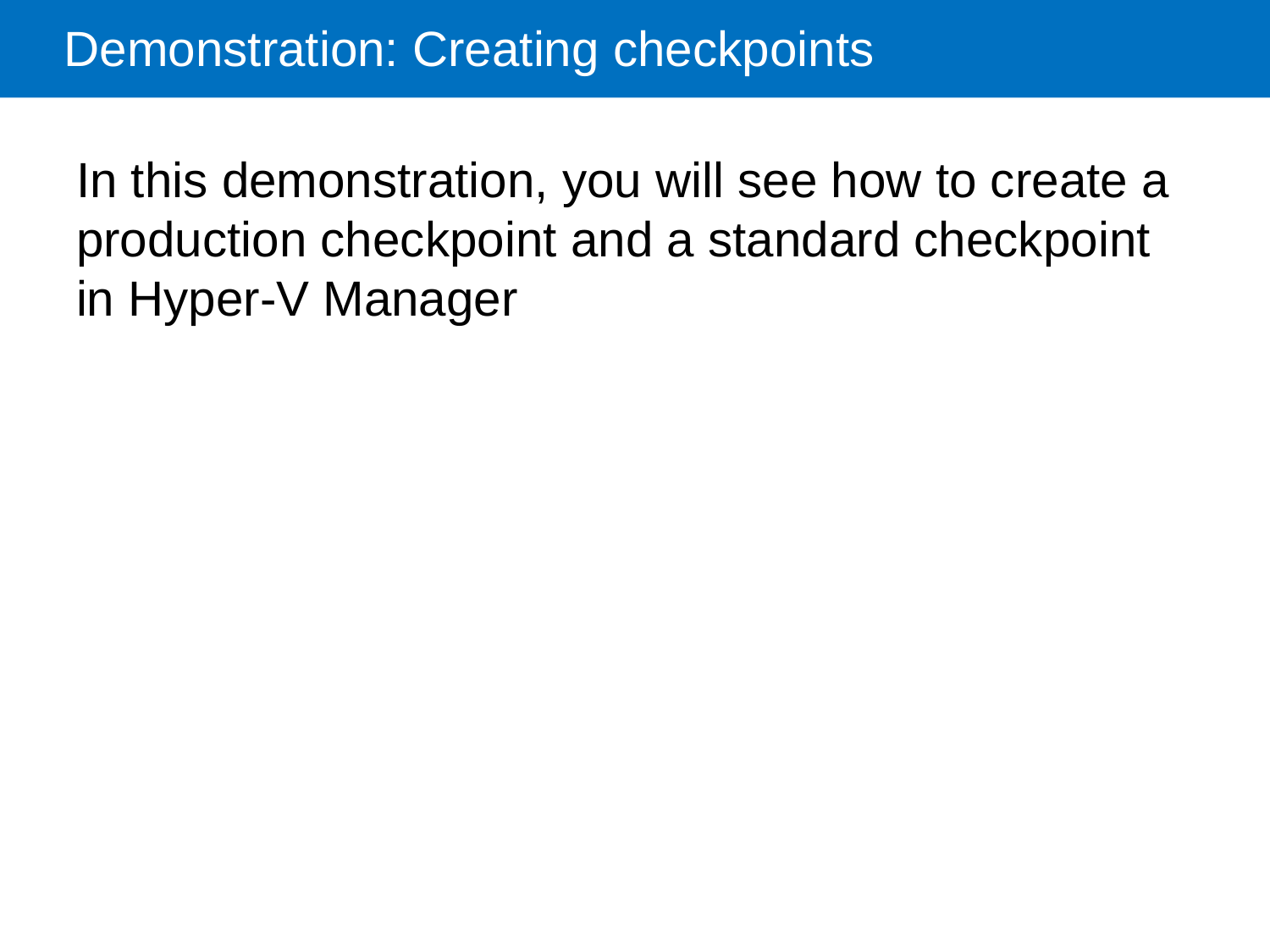

# Demonstration: Creating checkpoints
In this demonstration, you will see how to create a production checkpoint and a standard checkpoint in Hyper-V Manager